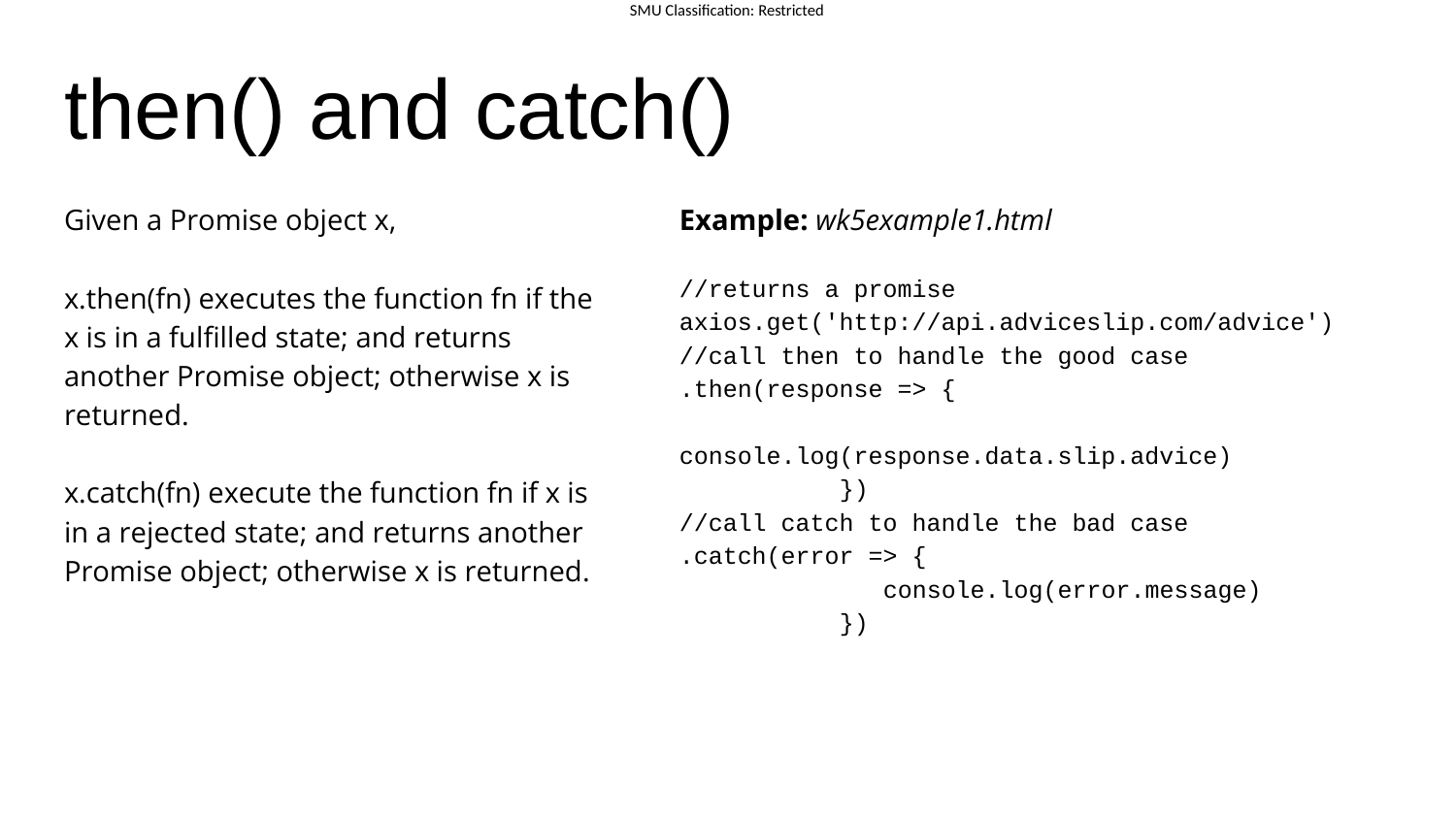

# then() and catch()
Given a Promise object x,

x.then(fn) executes the function fn if the x is in a fulfilled state; and returns another Promise object; otherwise x is returned.

x.catch(fn) execute the function fn if x is in a rejected state; and returns another Promise object; otherwise x is returned.

Example: wk5example1.html
//returns a promise
axios.get('http://api.adviceslip.com/advice')
//call then to handle the good case
.then(response => {
              console.log(response.data.slip.advice)
           })
//call catch to handle the bad case
.catch(error => {
              console.log(error.message)
           })